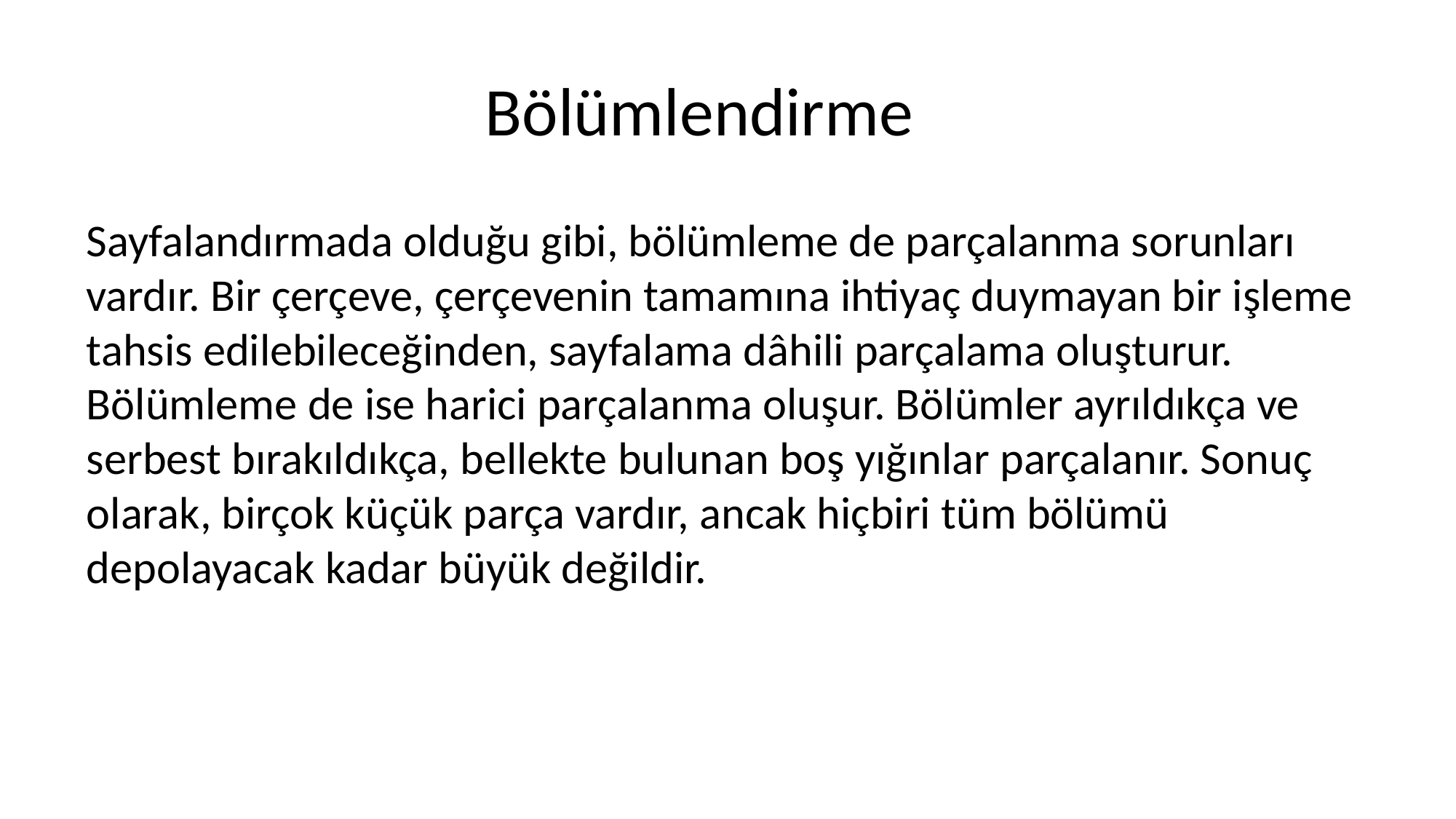

# Bölümlendirme
Sayfalandırmada olduğu gibi, bölümleme de parçalanma sorunları vardır. Bir çerçeve, çerçevenin tamamına ihtiyaç duymayan bir işleme tahsis edilebileceğinden, sayfalama dâhili parçalama oluşturur. Bölümleme de ise harici parçalanma oluşur. Bölümler ayrıldıkça ve serbest bırakıldıkça, bellekte bulunan boş yığınlar parçalanır. Sonuç olarak, birçok küçük parça vardır, ancak hiçbiri tüm bölümü depolayacak kadar büyük değildir.